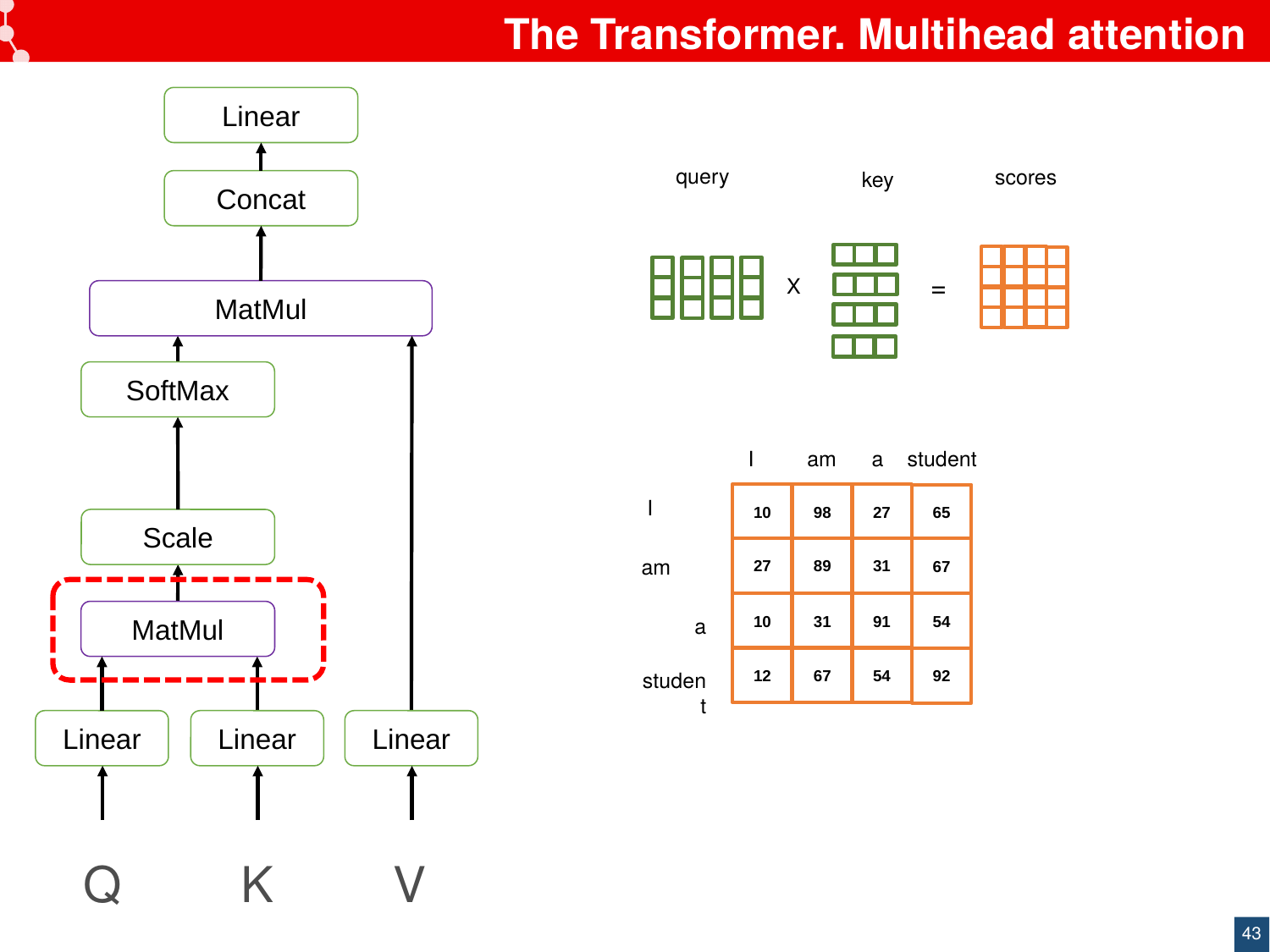

# The Transformer. Multihead attention
Linear
query
scores
key
Concat

=

X

MatMul

SoftMax
I         am      a    student
27
10
98
65
I

am

a
    student
Scale
31
27
89
67

91
10
31
54
MatMul
54
12
67
92
Linear
Linear
Linear
Q
K
V
43